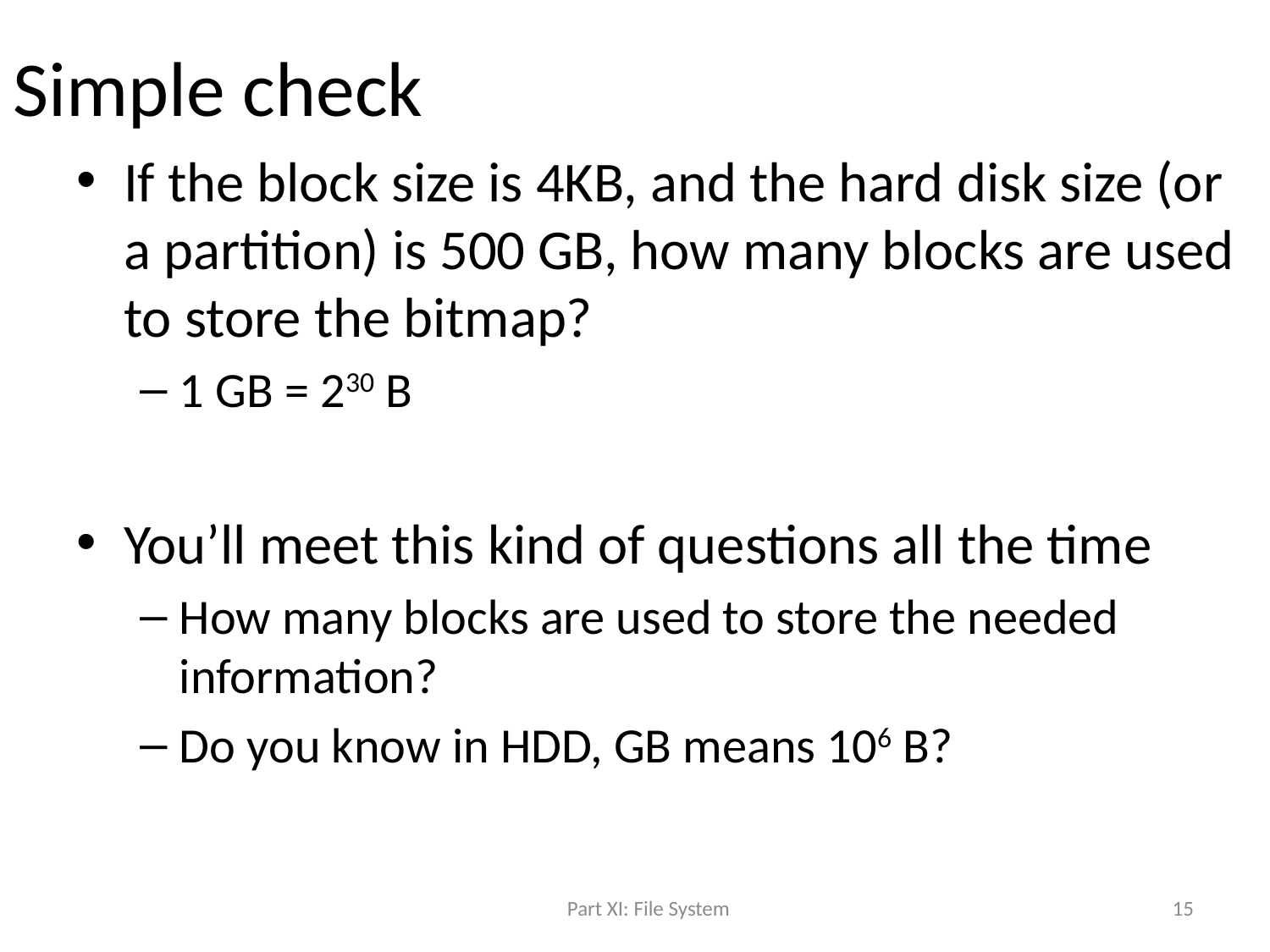

# Simple check
If the block size is 4KB, and the hard disk size (or a partition) is 500 GB, how many blocks are used to store the bitmap?
1 GB = 230 B

You’ll meet this kind of questions all the time
How many blocks are used to store the needed information?
Do you know in HDD, GB means 106 B?
Part XI: File System
15